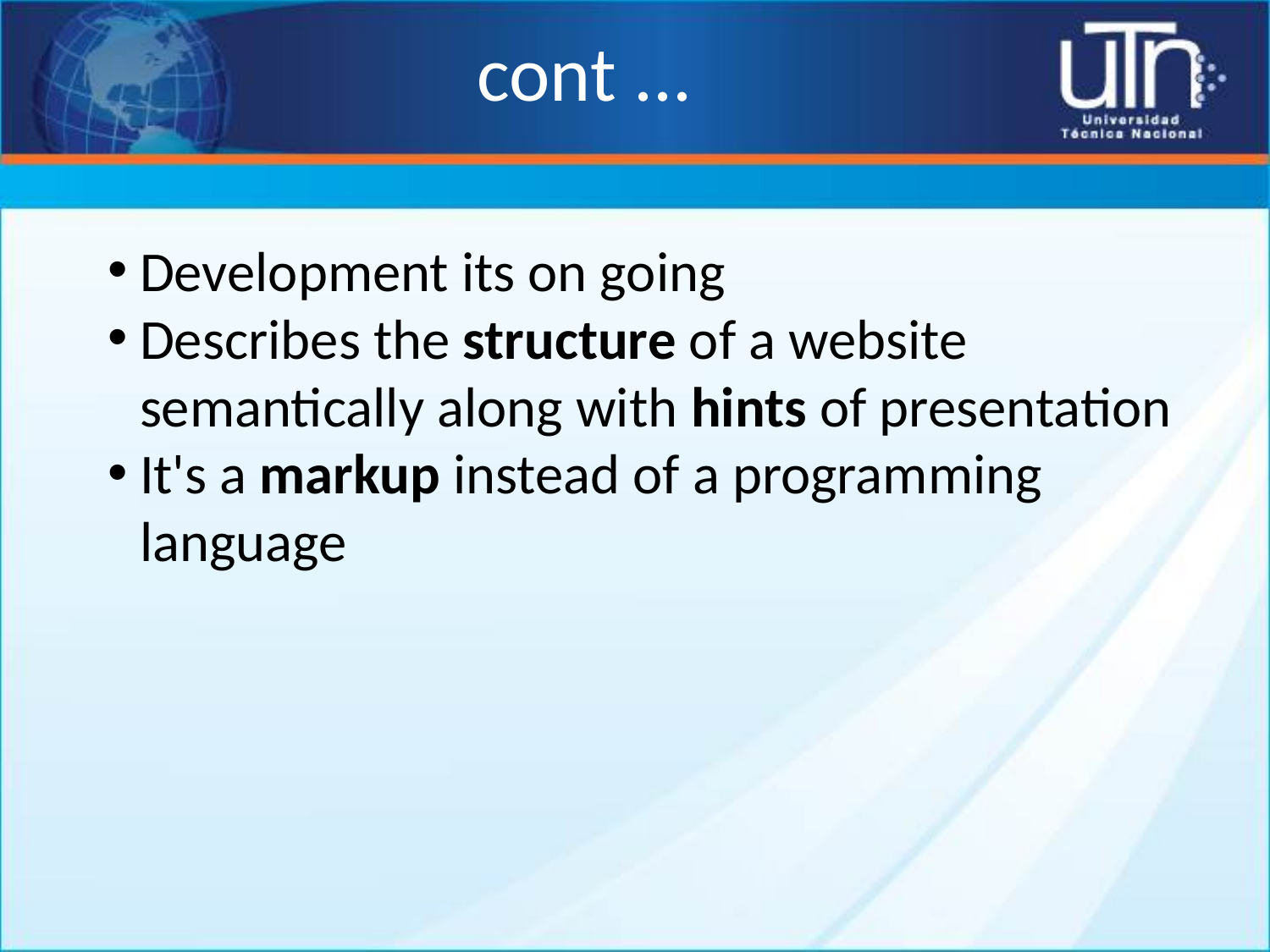

# cont ...
Development its on going
Describes the structure of a website semantically along with hints of presentation
It's a markup instead of a programming language